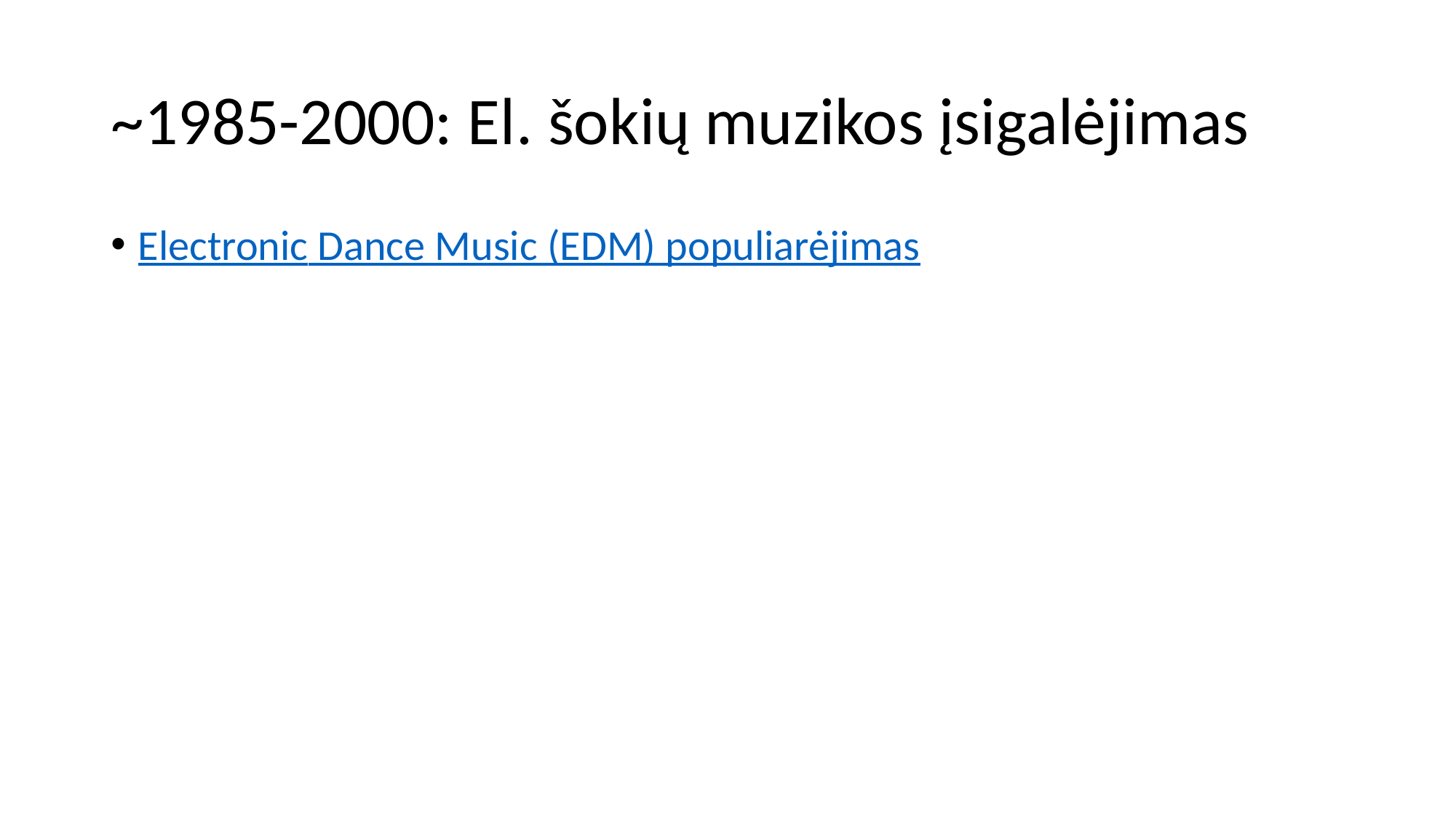

# ~1985-2000: El. šokių muzikos įsigalėjimas
Electronic Dance Music (EDM) populiarėjimas